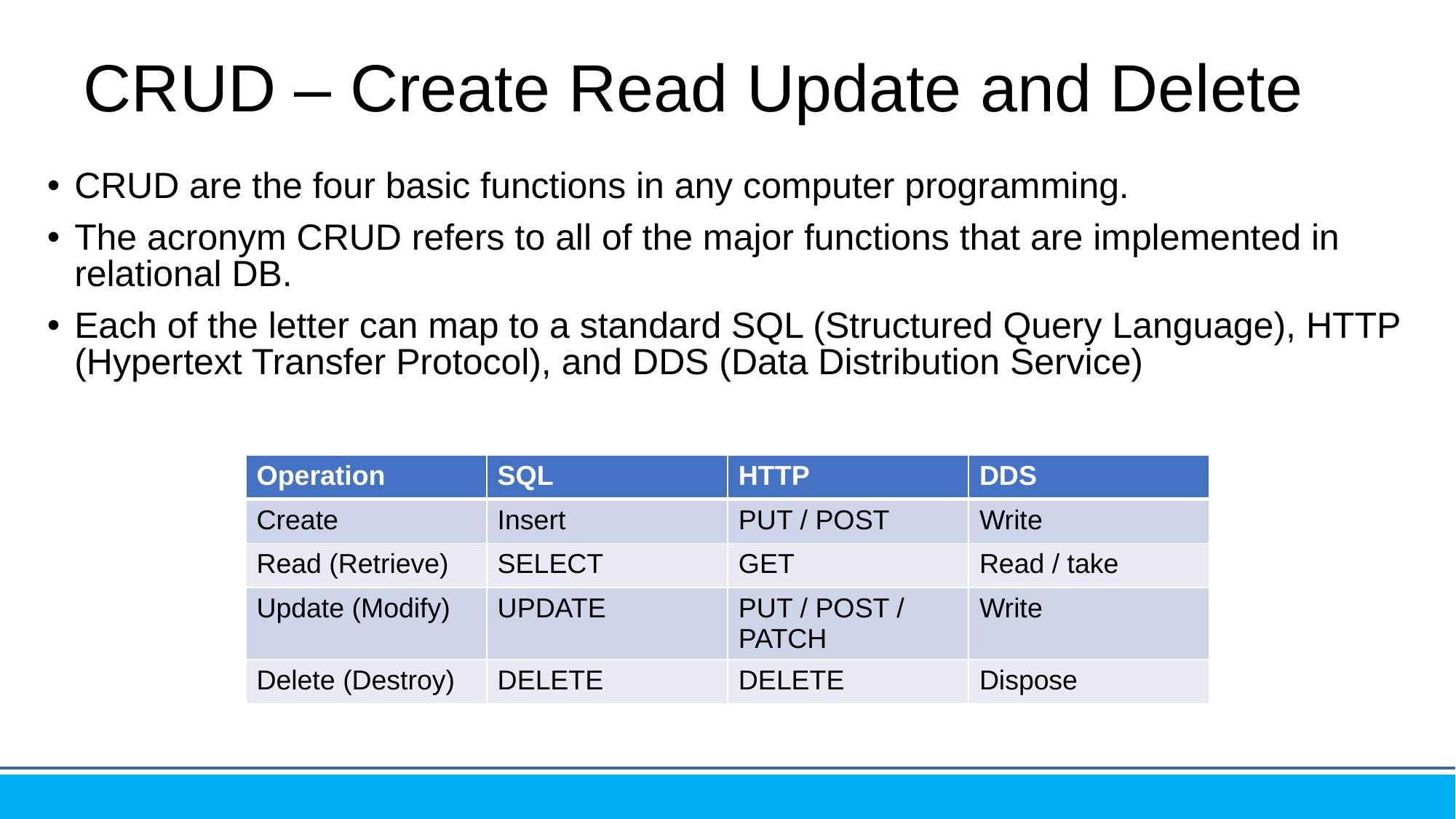

# CRUD – Create Read Update and Delete
CRUD are the four basic functions in any computer programming.
The acronym CRUD refers to all of the major functions that are implemented in relational DB.
Each of the letter can map to a standard SQL (Structured Query Language), HTTP (Hypertext Transfer Protocol), and DDS (Data Distribution Service)

| Operation | SQL | HTTP | DDS |
| --- | --- | --- | --- |
| Create | Insert | PUT / POST | Write |
| Read (Retrieve) | SELECT | GET | Read / take |
| Update (Modify) | UPDATE | PUT / POST / PATCH | Write |
| Delete (Destroy) | DELETE | DELETE | Dispose |